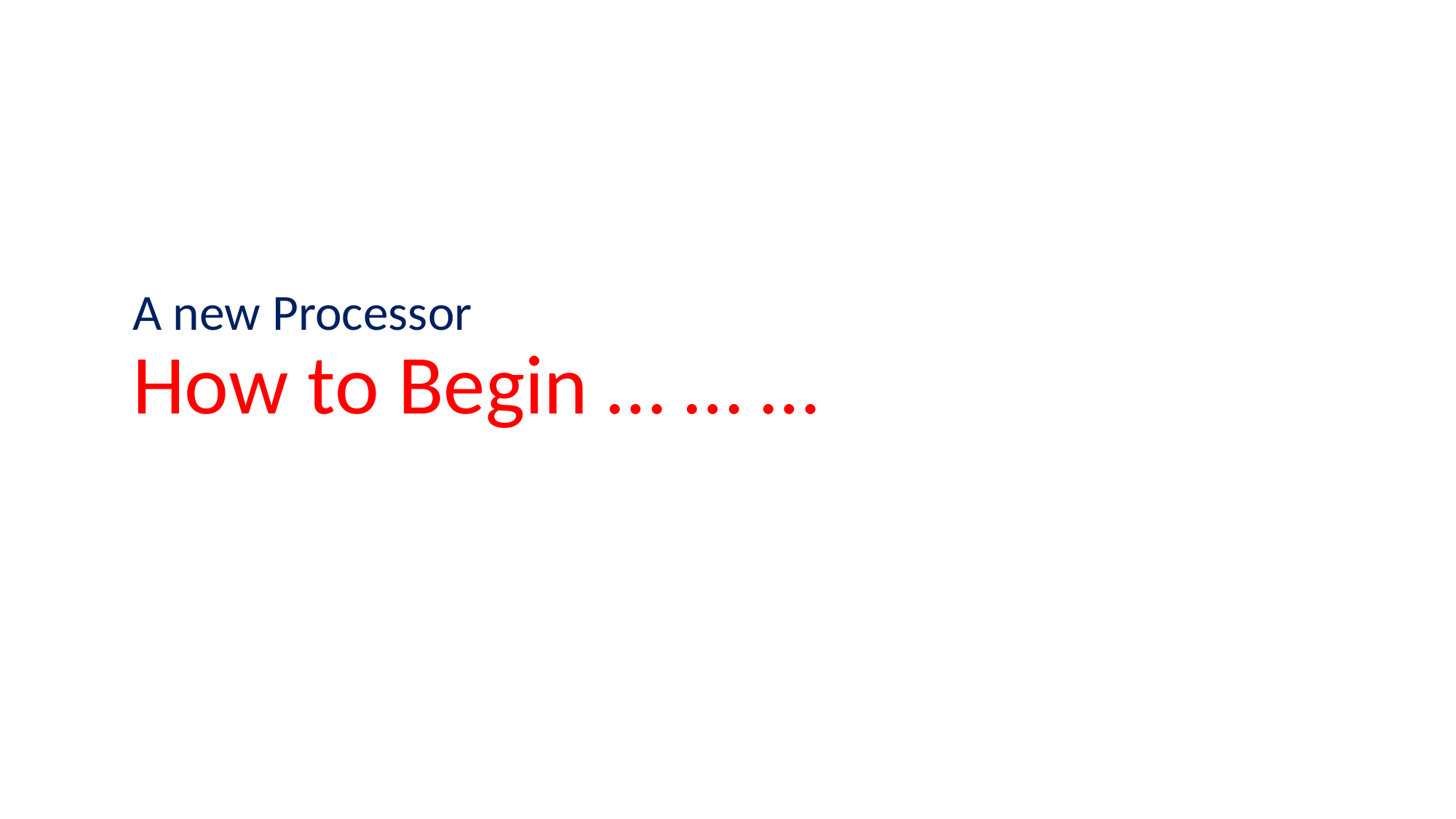

# A new Processor How to Begin … … …